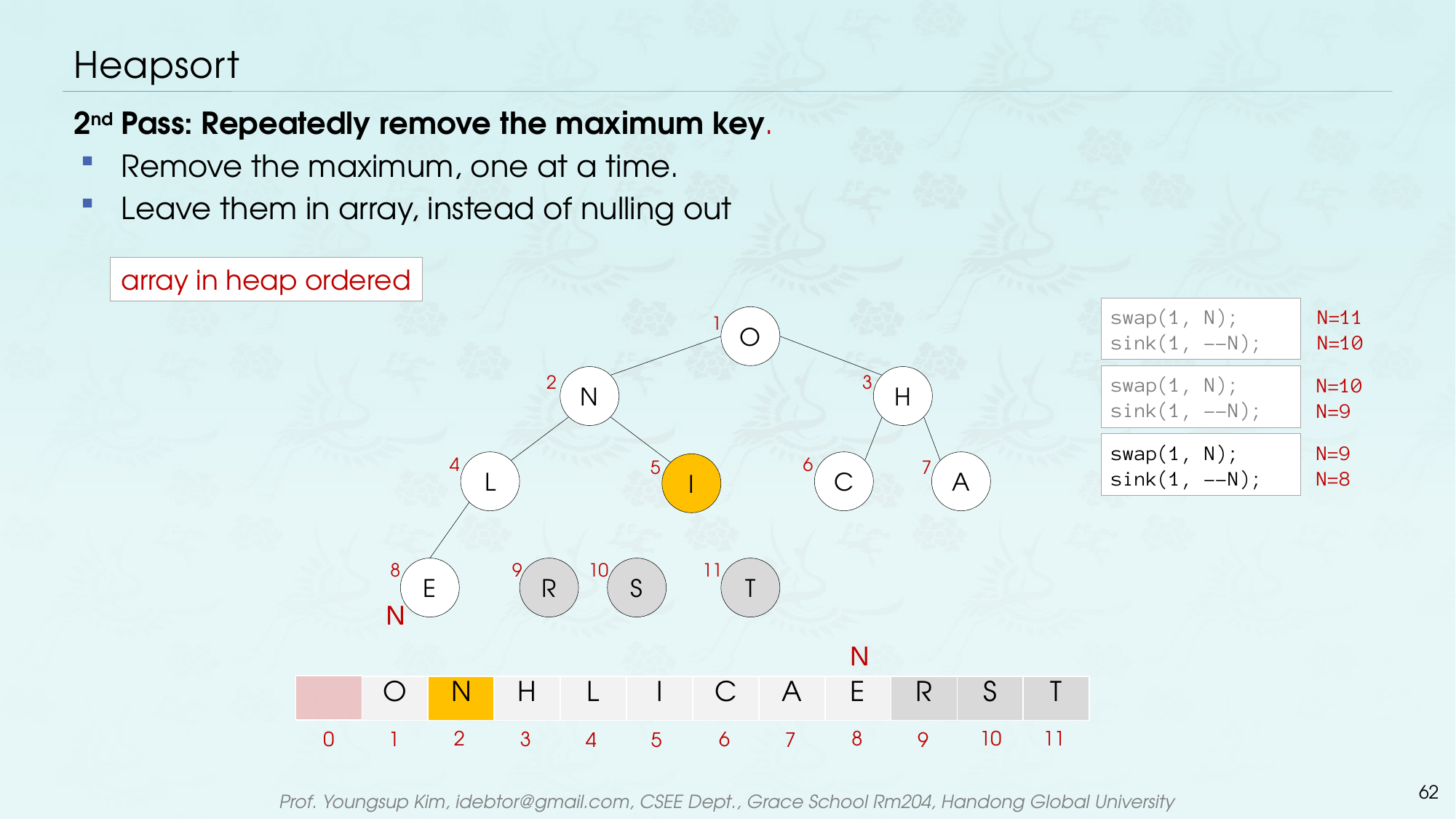

# Heapsort
2nd Pass: Repeatedly remove the maximum key.
Remove the maximum, one at a time.
Leave them in array, instead of nulling out

array in heap ordered
N=11
N=10
swap(1, N);
sink(1, --N);
O
1
2
3
N
H
6
4
L
C
A
5
7
I
11
8
10
9
E
R
S
T
swap(1, N);
sink(1, --N);
N=10
N=9
swap(1, N);
sink(1, --N);
N=9
N=8
N
N
|  |
| --- |
| O | N | H | L | I | C | A | E | R | S | T |
| --- | --- | --- | --- | --- | --- | --- | --- | --- | --- | --- |
2
8
10
11
0
1
3
6
7
9
4
5
62